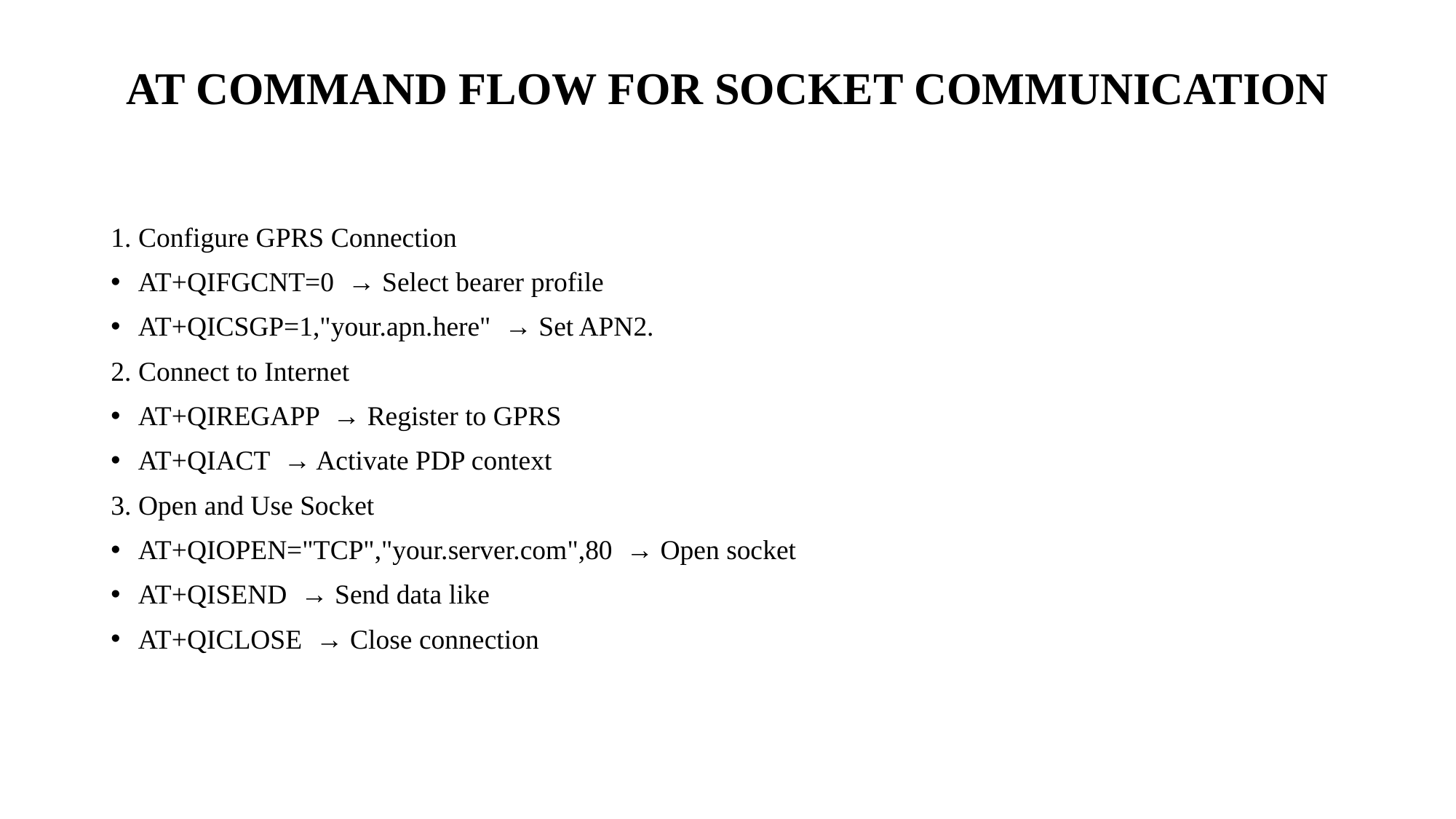

# AT COMMAND FLOW FOR SOCKET COMMUNICATION
1. Configure GPRS Connection
AT+QIFGCNT=0  → Select bearer profile
AT+QICSGP=1,"your.apn.here"  → Set APN2.
2. Connect to Internet
AT+QIREGAPP  → Register to GPRS
AT+QIACT  → Activate PDP context
3. Open and Use Socket
AT+QIOPEN="TCP","your.server.com",80  → Open socket
AT+QISEND  → Send data like
AT+QICLOSE  → Close connection